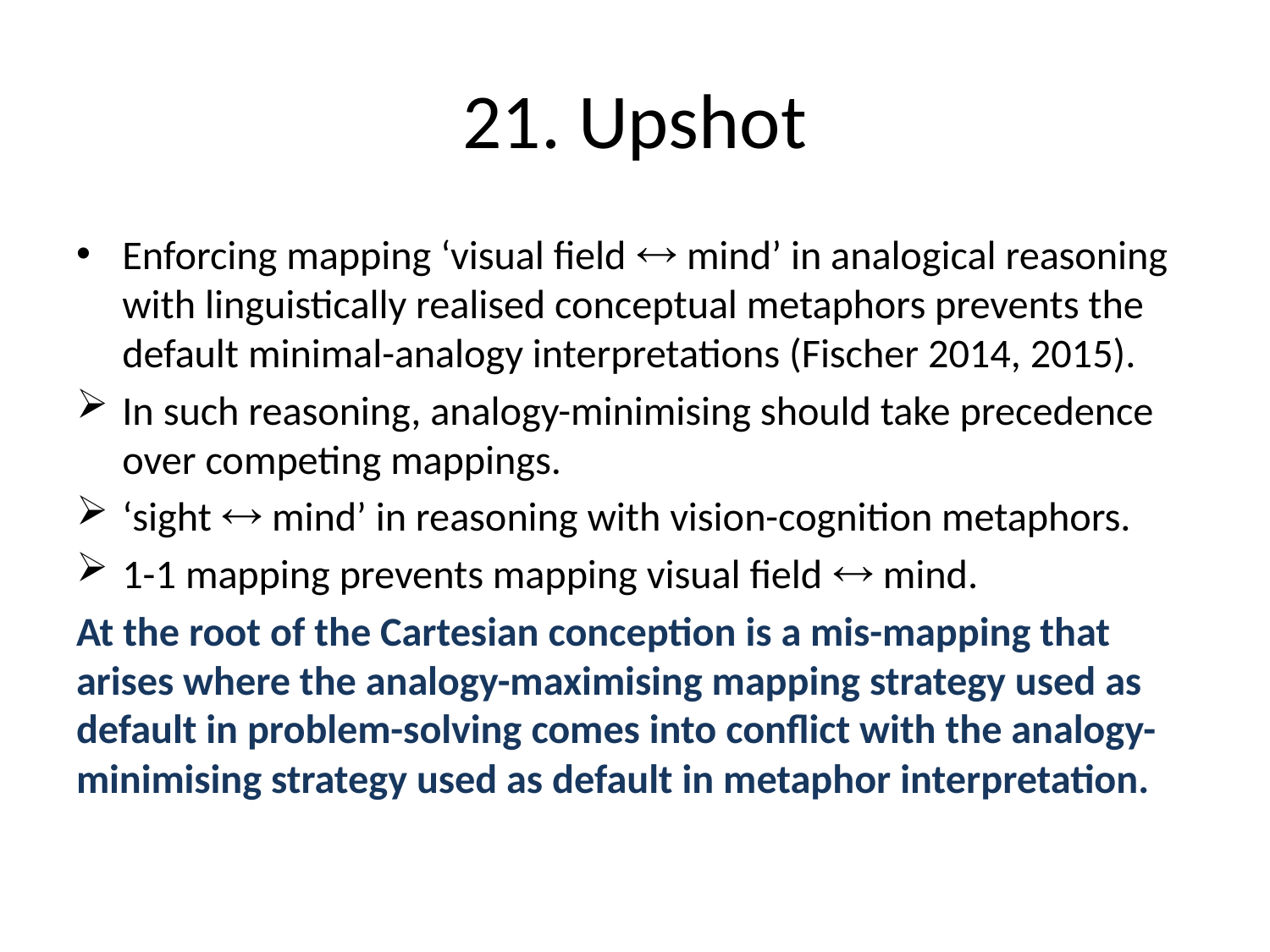

# 21. Upshot
Enforcing mapping ‘visual field ↔ mind’ in analogical reasoning with linguistically realised conceptual metaphors prevents the default minimal-analogy interpretations (Fischer 2014, 2015).
In such reasoning, analogy-minimising should take precedence over competing mappings.
‘sight ↔ mind’ in reasoning with vision-cognition metaphors.
1-1 mapping prevents mapping visual field ↔ mind.
At the root of the Cartesian conception is a mis-mapping that arises where the analogy-maximising mapping strategy used as default in problem-solving comes into conflict with the analogy-minimising strategy used as default in metaphor interpretation.